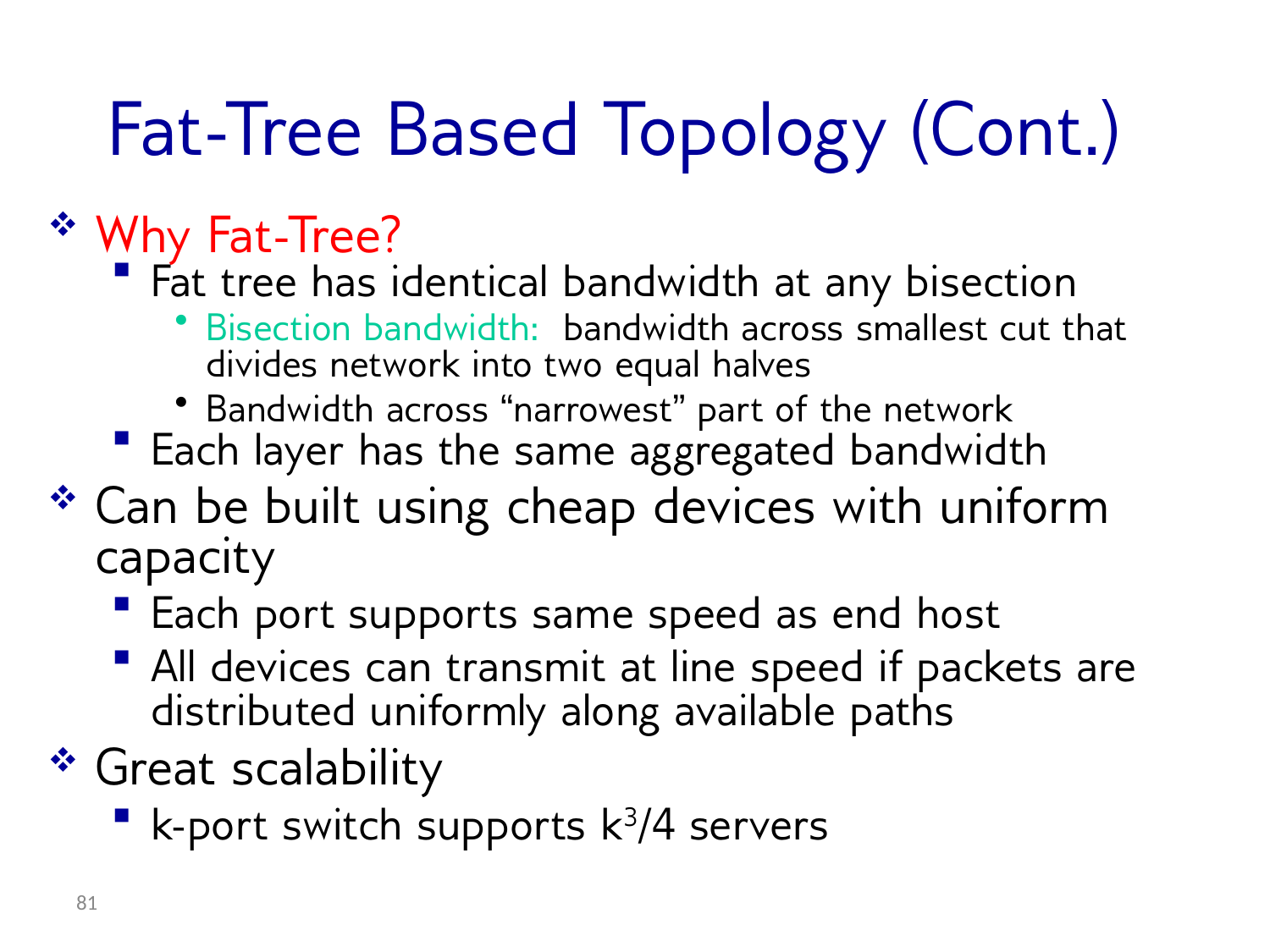

# Fat-Tree Based Topology (Cont.)
Why Fat-Tree?
Fat tree has identical bandwidth at any bisection
Bisection bandwidth:  bandwidth across smallest cut that divides network into two equal halves
Bandwidth across “narrowest” part of the network
Each layer has the same aggregated bandwidth
Can be built using cheap devices with uniform capacity
Each port supports same speed as end host
All devices can transmit at line speed if packets are distributed uniformly along available paths
Great scalability
k-port switch supports k3/4 servers
81